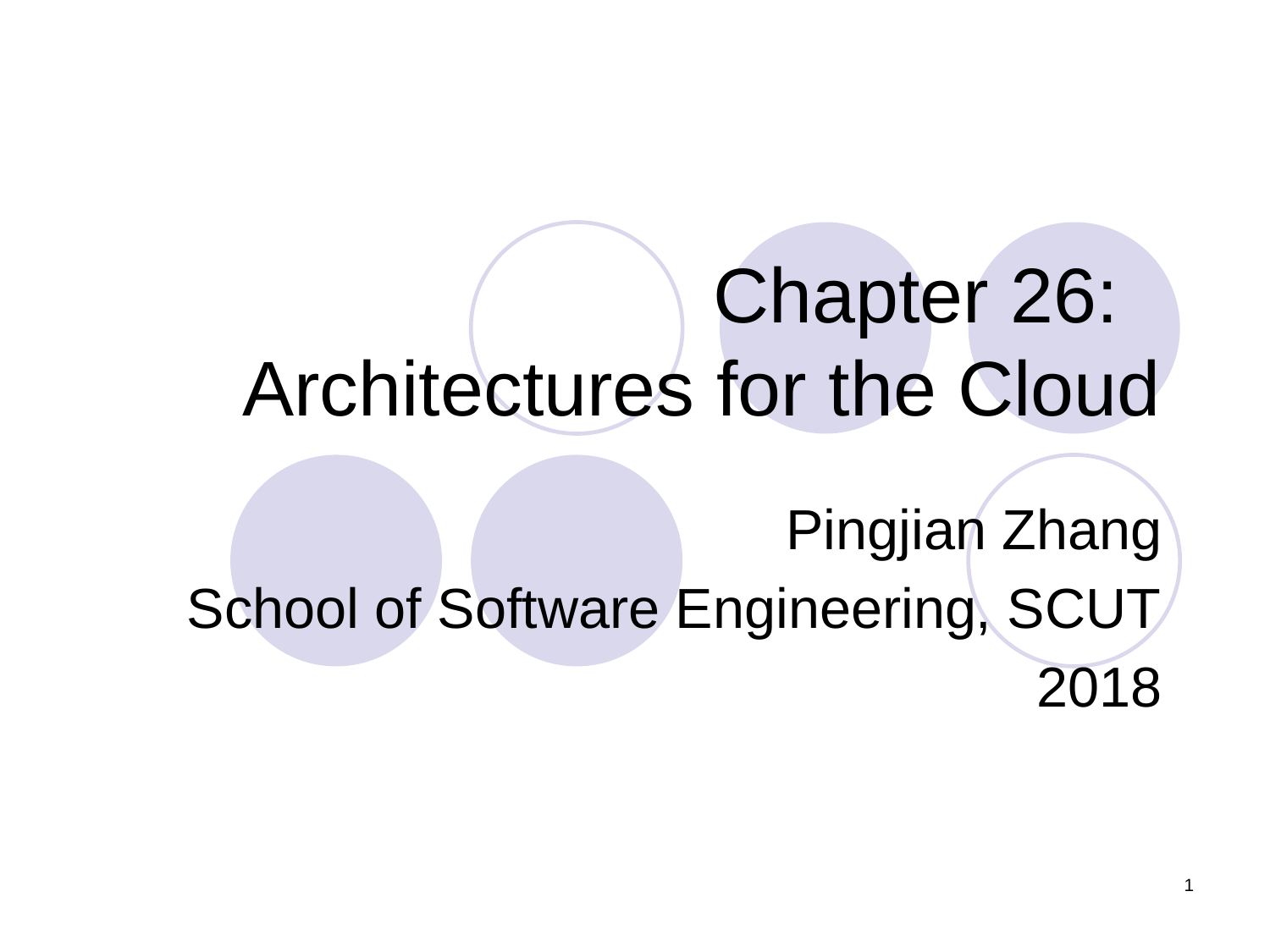

# Chapter 26: Architectures for the Cloud
Pingjian Zhang
School of Software Engineering, SCUT
2018

1